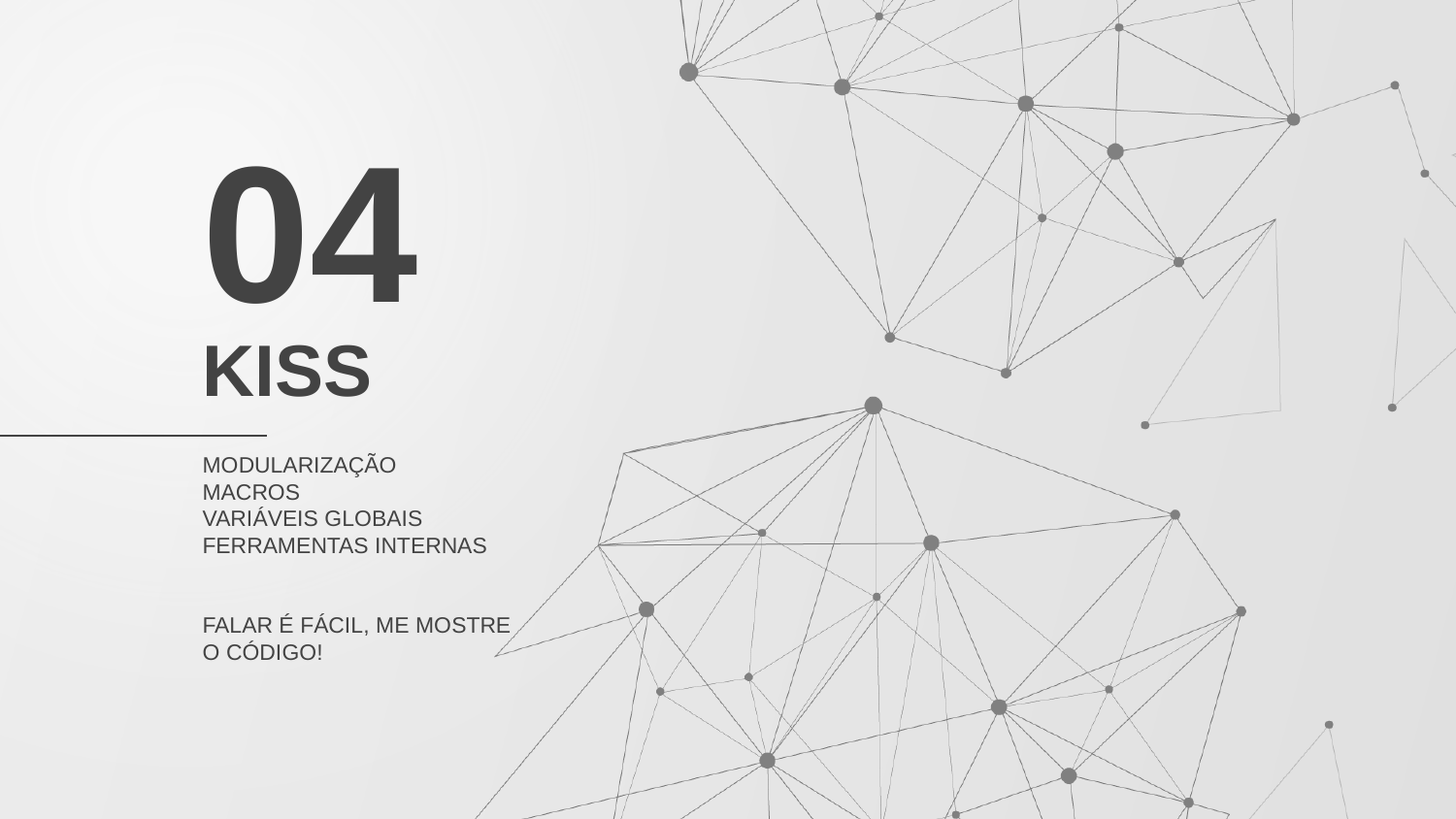

04
# KISS
MODULARIZAÇÃO
MACROS
VARIÁVEIS GLOBAIS
FERRAMENTAS INTERNAS

FALAR É FÁCIL, ME MOSTRE
O CÓDIGO!